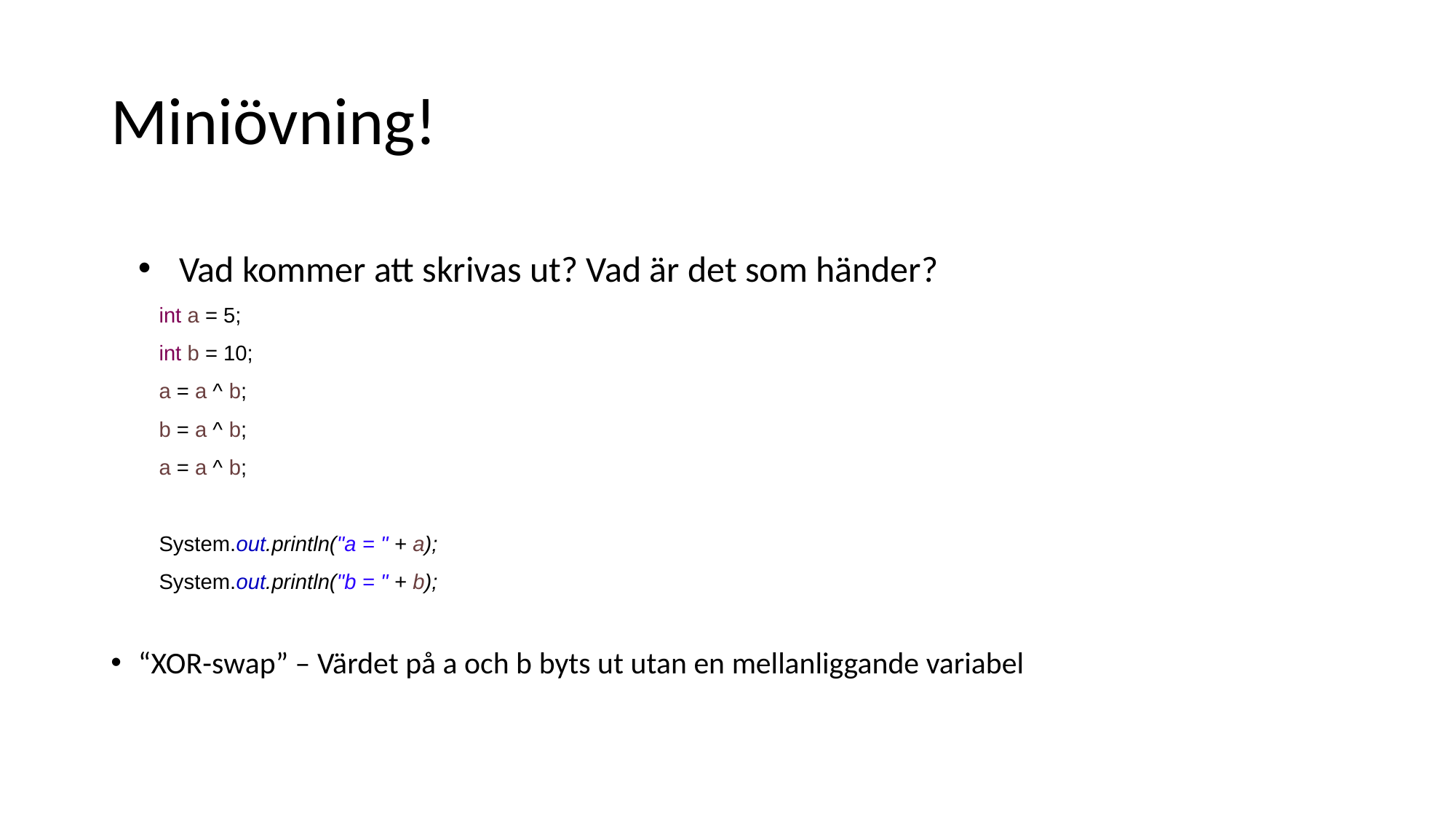

# Miniövning!
Vad kommer att skrivas ut? Vad är det som händer?
        int a = 5;
        int b = 10;
        a = a ^ b;
        b = a ^ b;
        a = a ^ b;

        System.out.println("a = " + a);
        System.out.println("b = " + b);

“XOR-swap” – Värdet på a och b byts ut utan en mellanliggande variabel